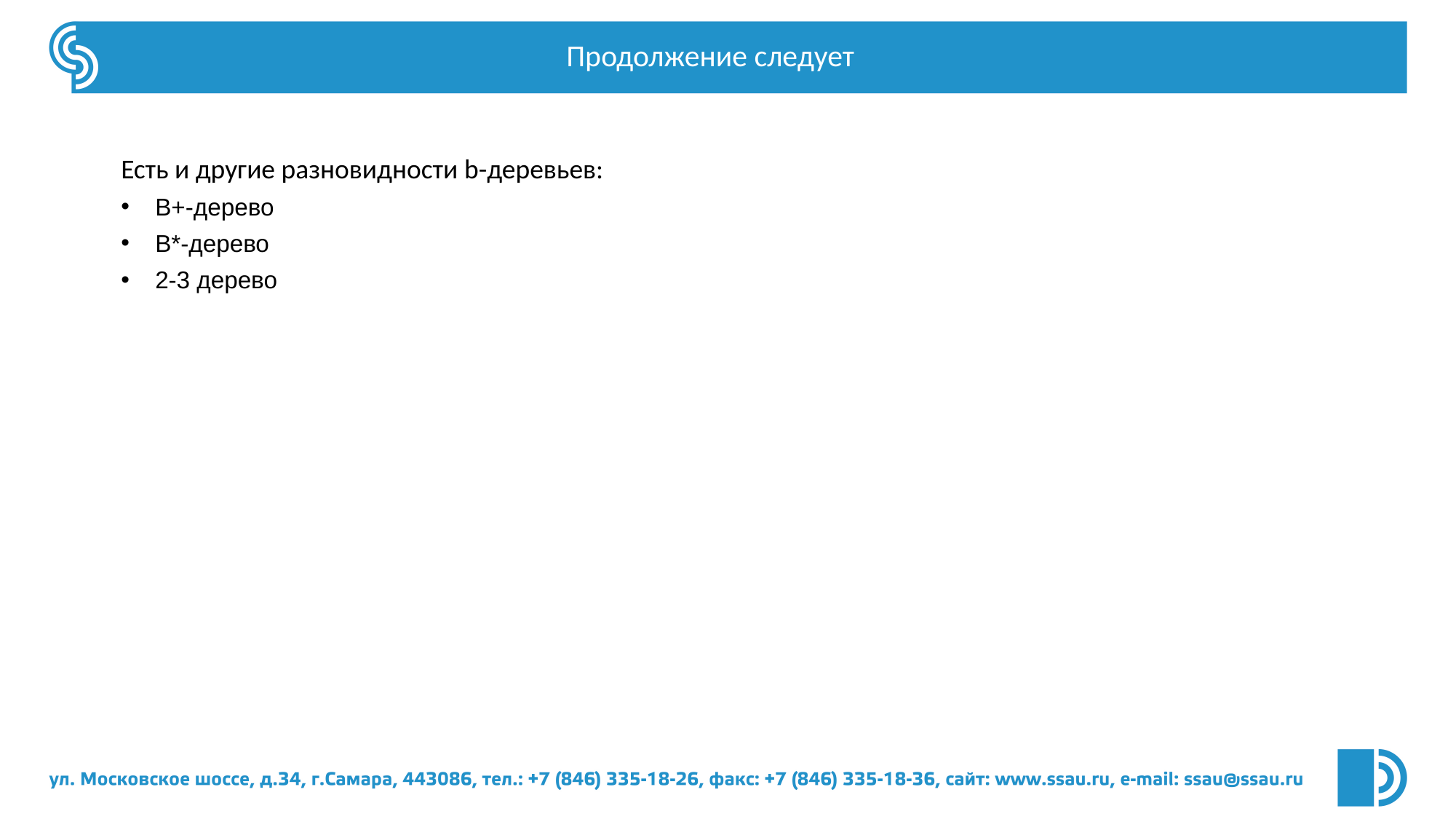

Продолжение следует
Есть и другие разновидности b-деревьев:
B+-дерево
B*-дерево
2-3 дерево